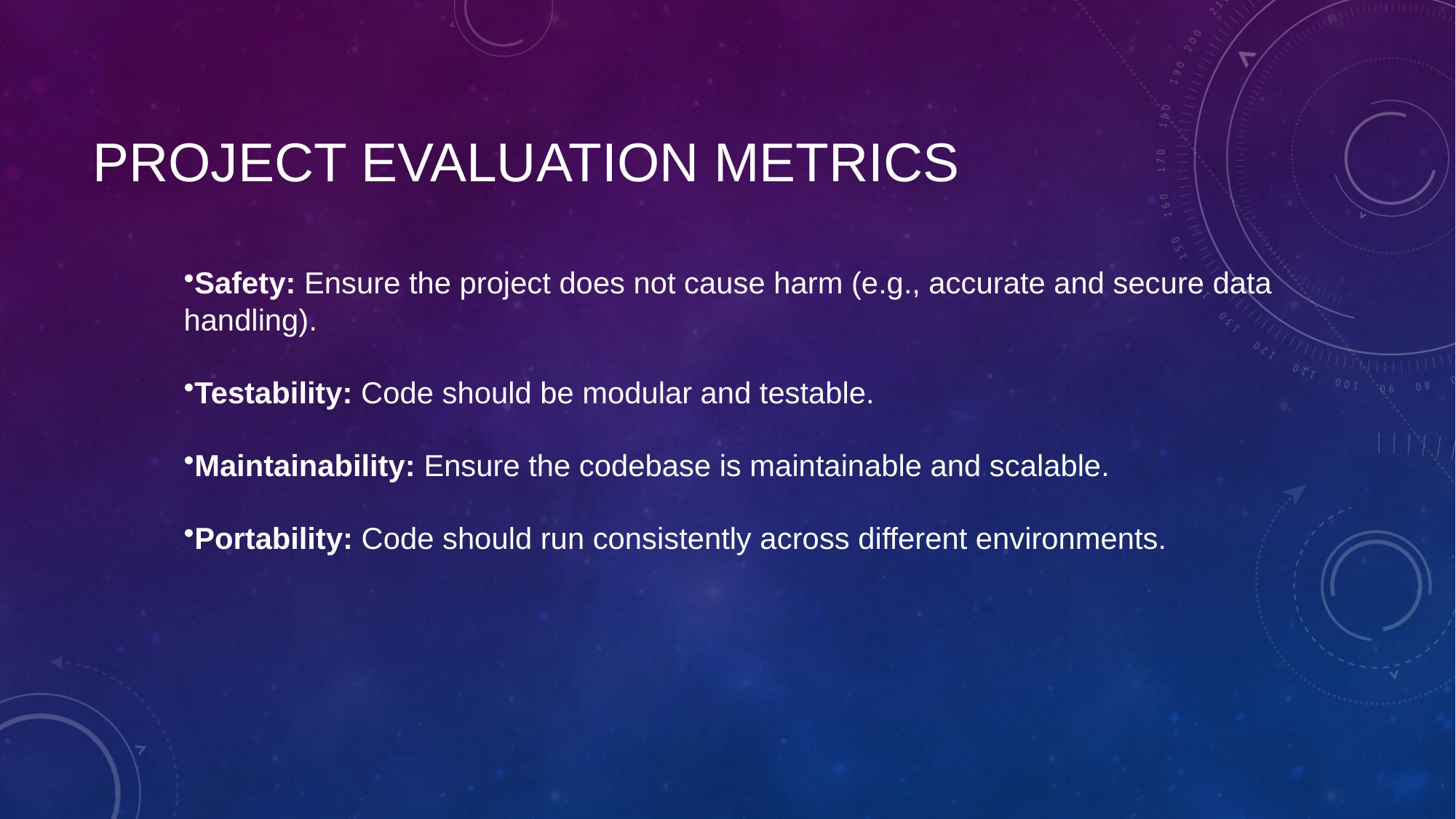

# PROJECT EVALUATION METRICS
Safety: Ensure the project does not cause harm (e.g., accurate and secure data handling).

Testability: Code should be modular and testable.

Maintainability: Ensure the codebase is maintainable and scalable.

Portability: Code should run consistently across different environments.